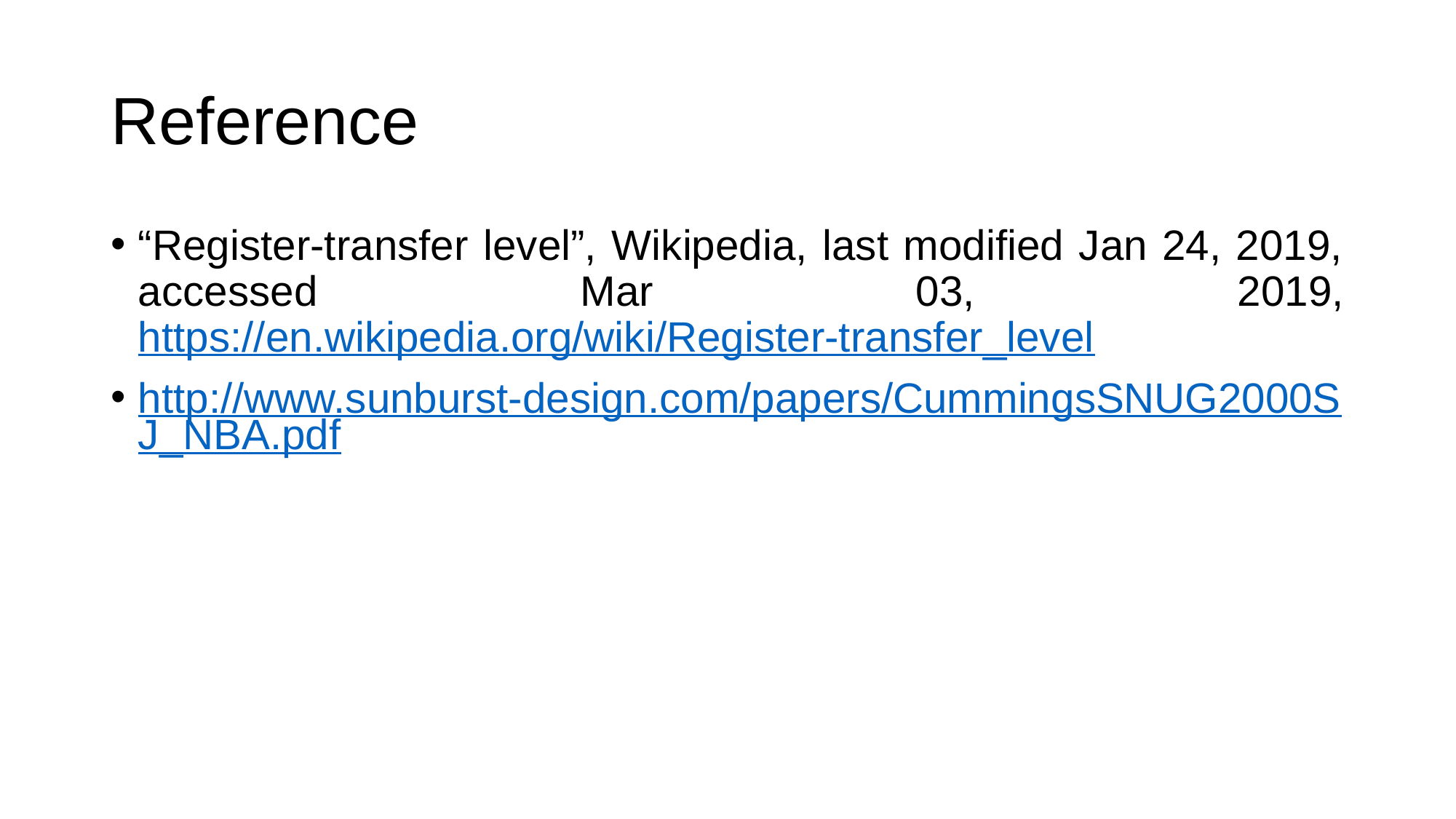

# Reference
“Register-transfer level”, Wikipedia, last modified Jan 24, 2019, accessed Mar 03, 2019, https://en.wikipedia.org/wiki/Register-transfer_level
http://www.sunburst-design.com/papers/CummingsSNUG2000SJ_NBA.pdf